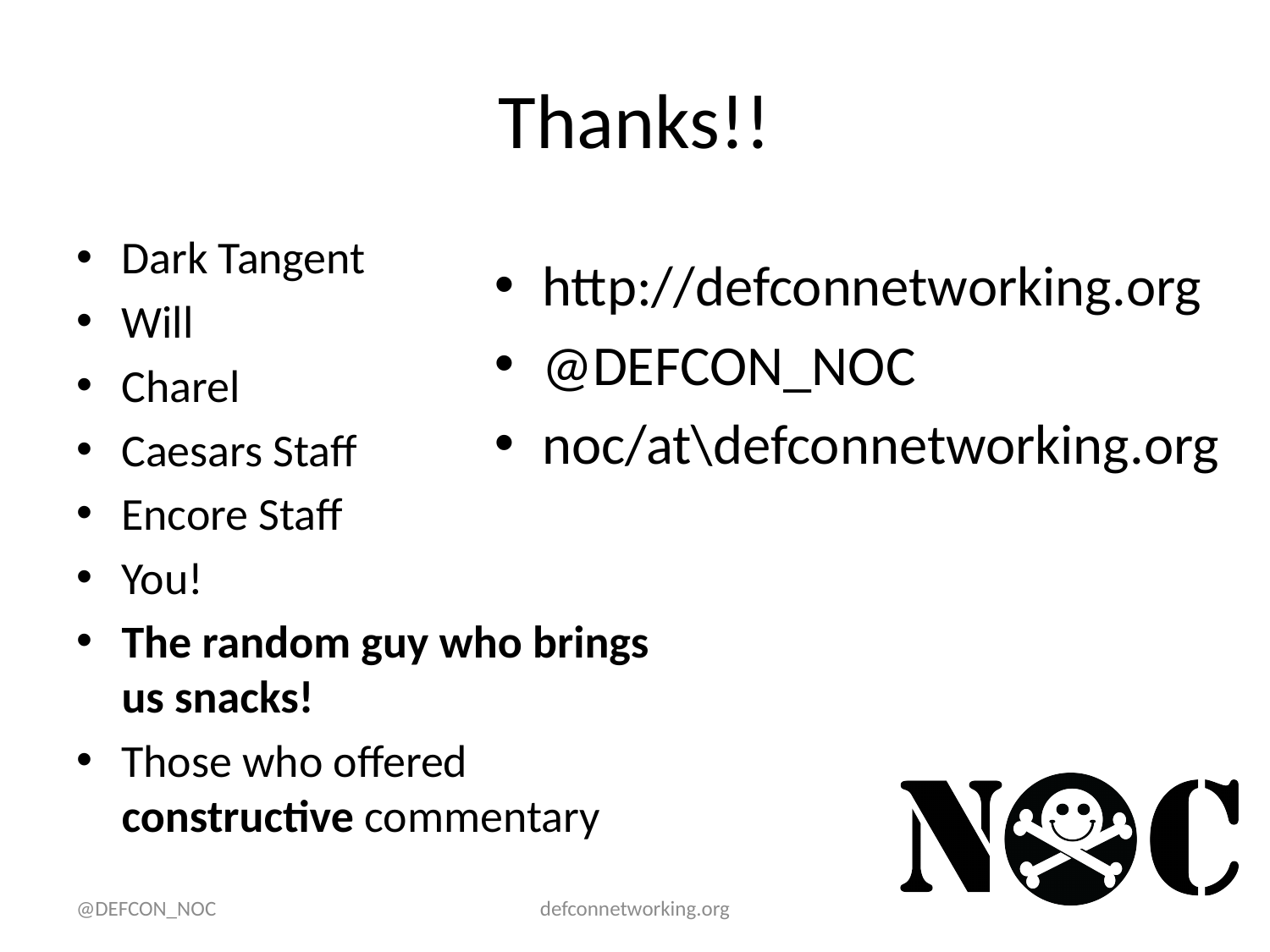

# Thanks!!
Dark Tangent
Will
Charel
Caesars Staff
Encore Staff
You!
The random guy who brings us snacks!
Those who offered constructive commentary
http://defconnetworking.org
@DEFCON_NOC
noc/at\defconnetworking.org
@DEFCON_NOC
defconnetworking.org